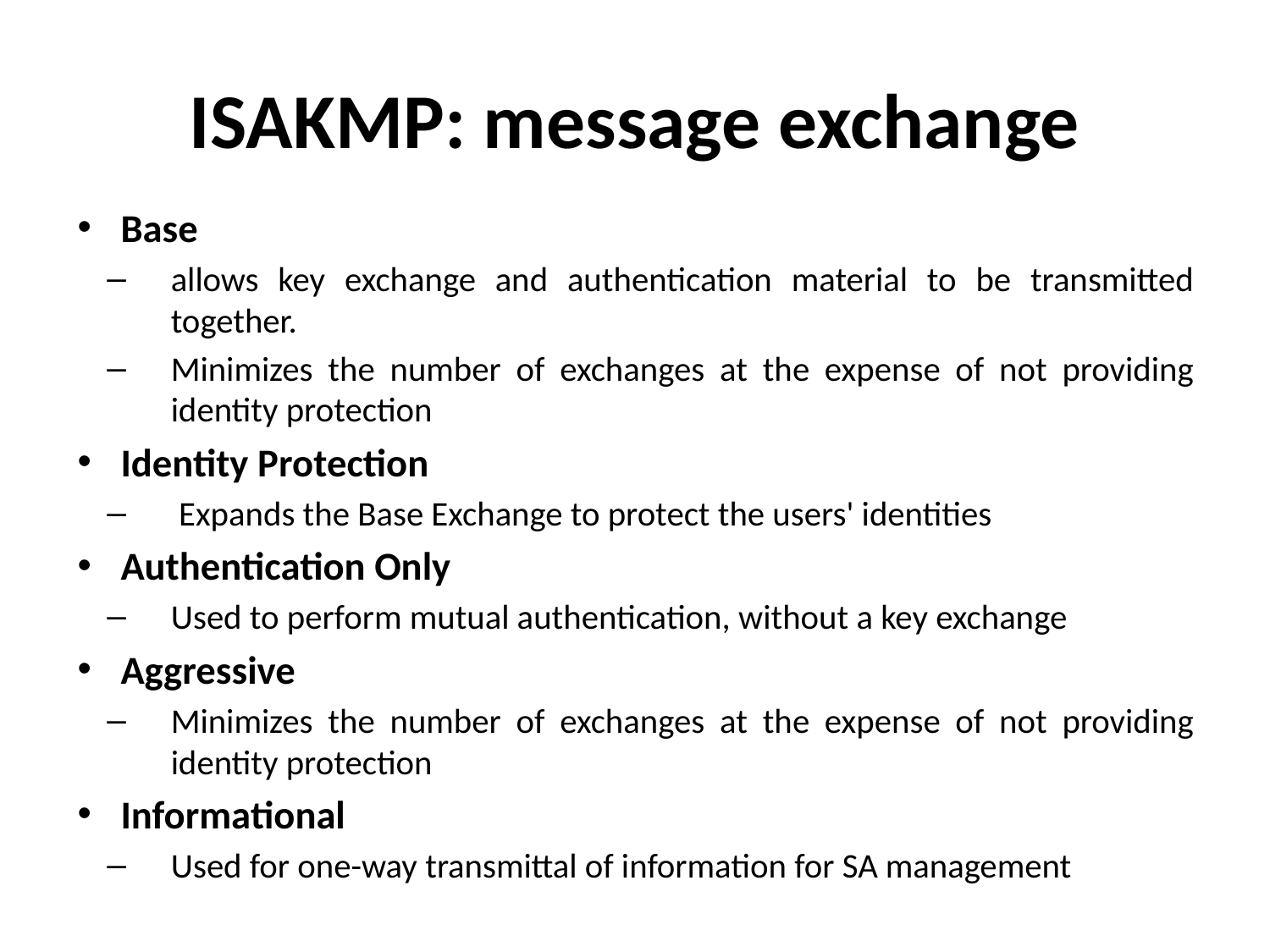

# ISAKMP: message exchange
Base
allows key exchange and authentication material to be transmitted together.
Minimizes the number of exchanges at the expense of not providing identity protection
Identity Protection
 Expands the Base Exchange to protect the users' identities
Authentication Only
Used to perform mutual authentication, without a key exchange
Aggressive
Minimizes the number of exchanges at the expense of not providing identity protection
Informational
Used for one-way transmittal of information for SA management